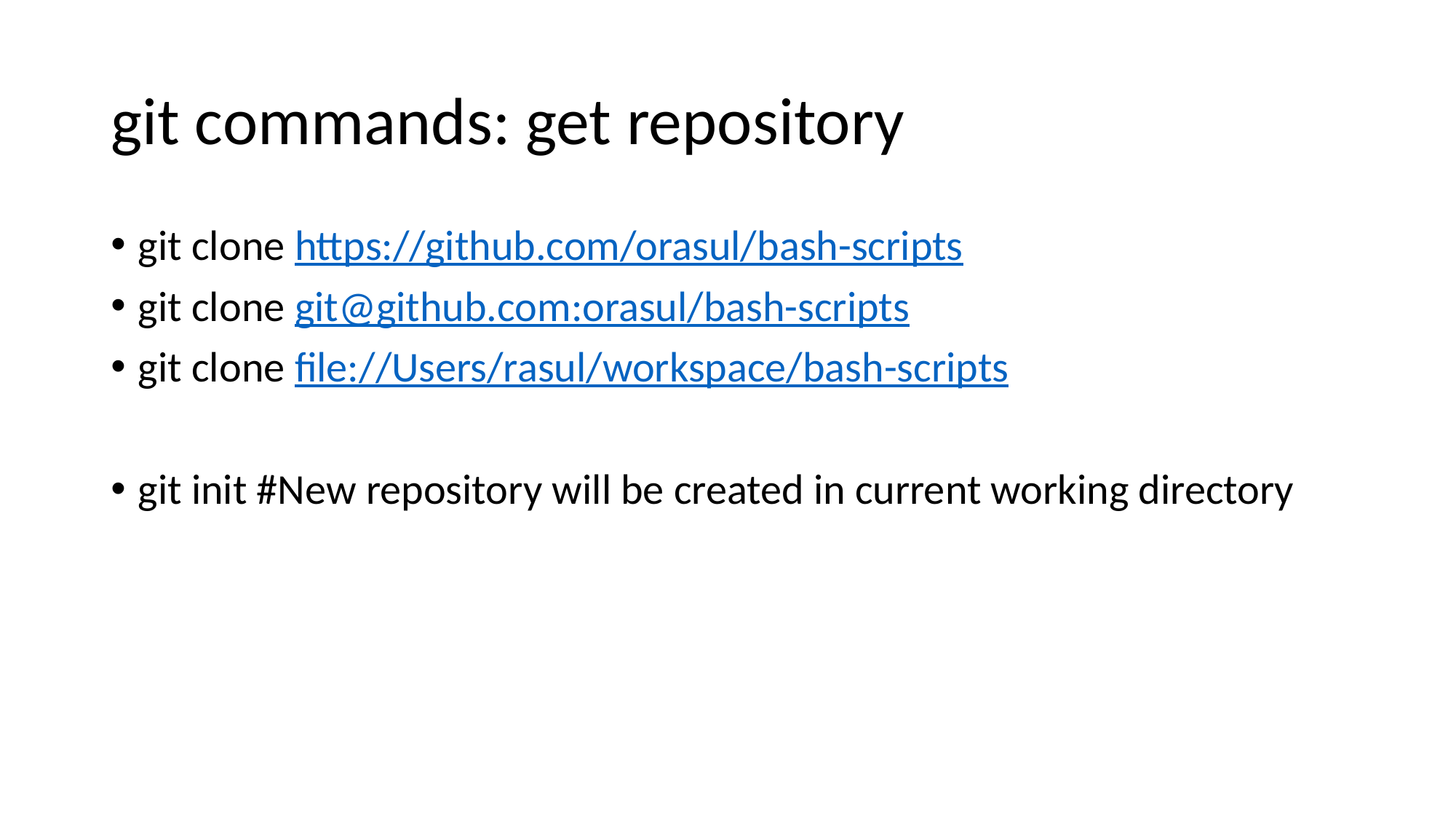

# git commands: get repository
git clone https://github.com/orasul/bash-scripts
git clone git@github.com:orasul/bash-scripts
git clone file://Users/rasul/workspace/bash-scripts

git init #New repository will be created in current working directory